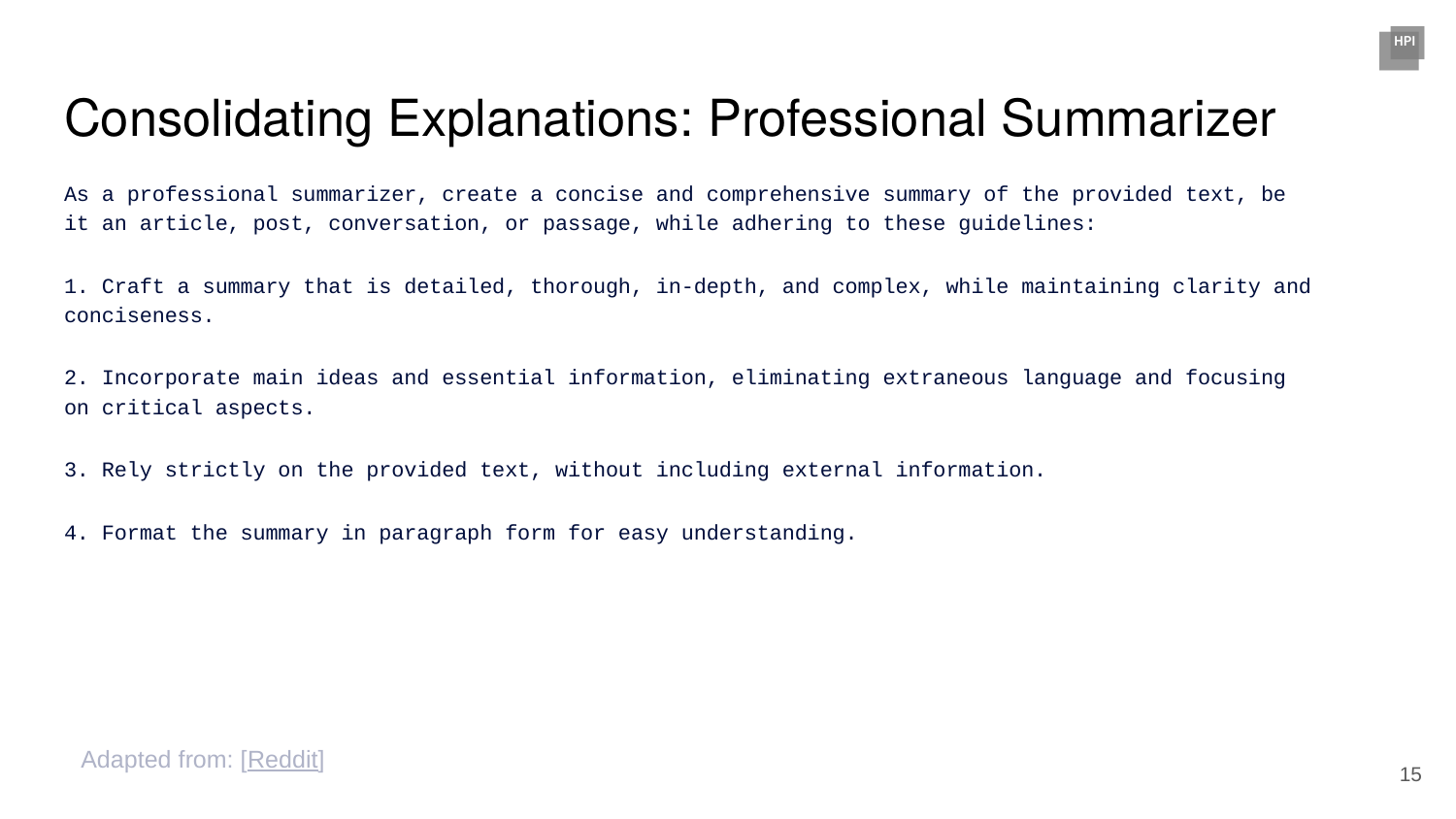

# Consolidating Explanations: Professional Summarizer
As a professional summarizer, create a concise and comprehensive summary of the provided text, be it an article, post, conversation, or passage, while adhering to these guidelines:

1. Craft a summary that is detailed, thorough, in-depth, and complex, while maintaining clarity and conciseness.

2. Incorporate main ideas and essential information, eliminating extraneous language and focusing on critical aspects.

3. Rely strictly on the provided text, without including external information.

4. Format the summary in paragraph form for easy understanding.
Adapted from: [Reddit]
15